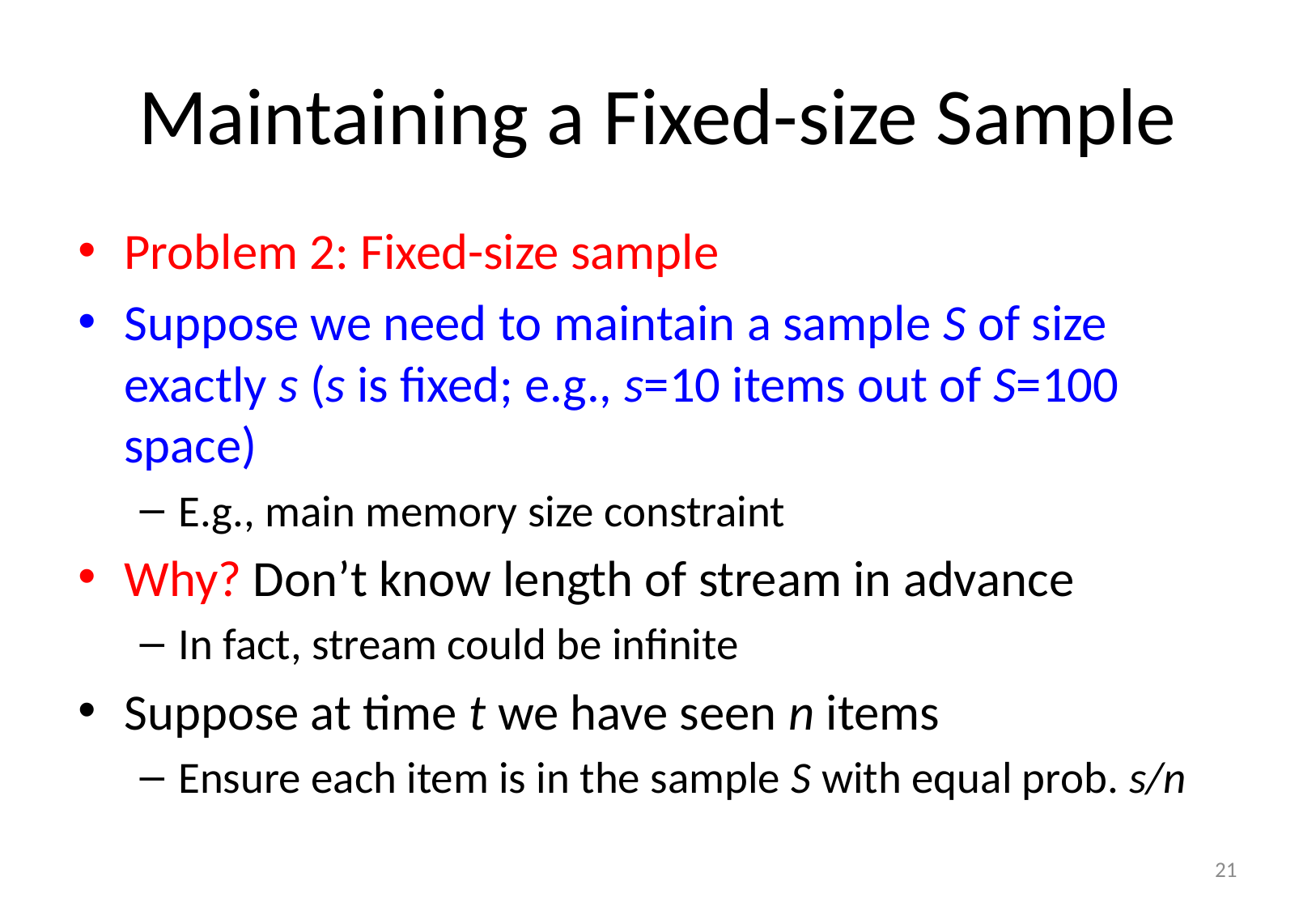

# Maintaining a Fixed-size Sample
Problem 2: Fixed-size sample
Suppose we need to maintain a sample S of size exactly s (s is fixed; e.g., s=10 items out of S=100 space)
E.g., main memory size constraint
Why? Don’t know length of stream in advance
In fact, stream could be infinite
Suppose at time t we have seen n items
Ensure each item is in the sample S with equal prob. s/n
21